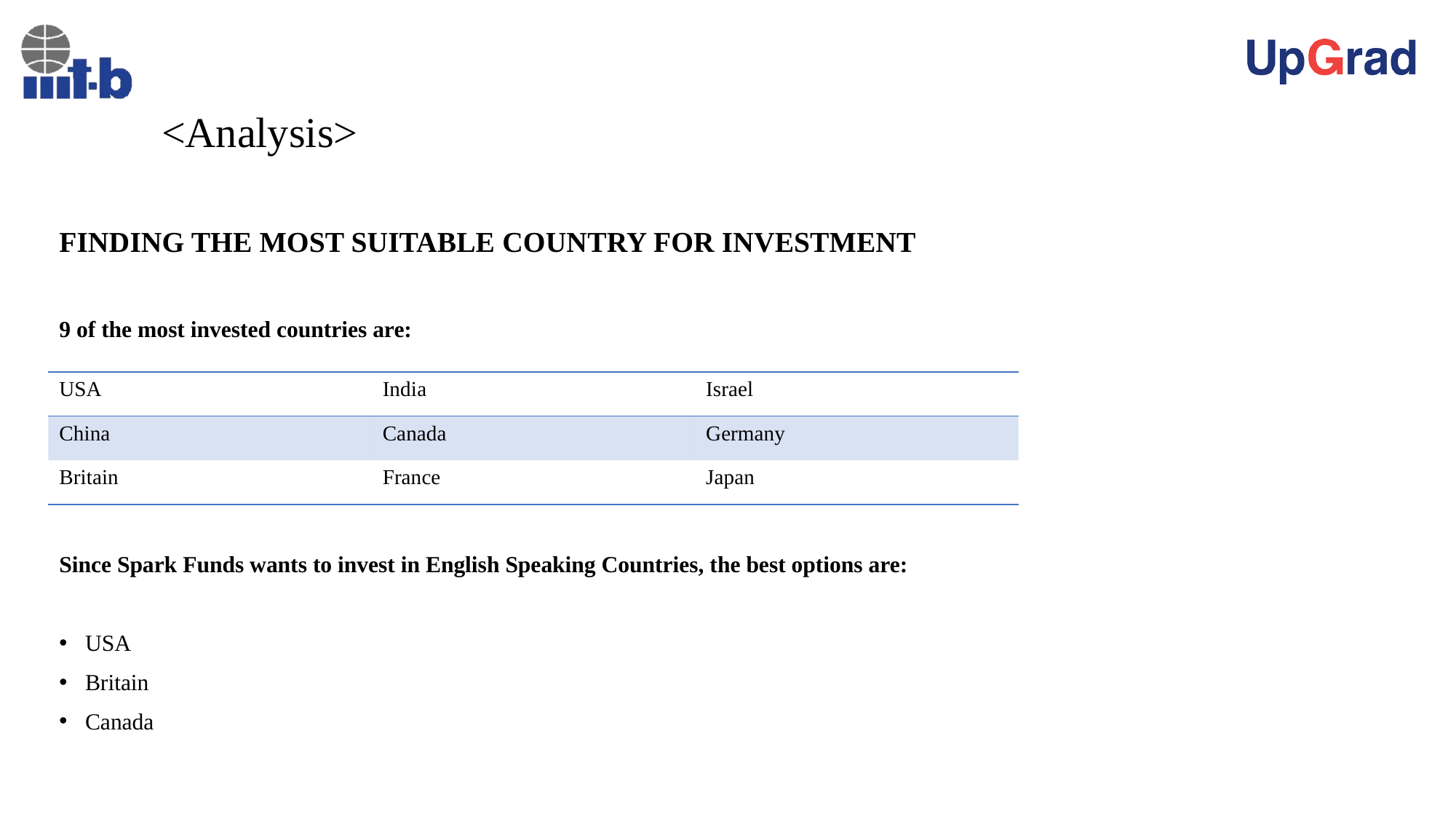

# <Analysis>
FINDING THE MOST SUITABLE COUNTRY FOR INVESTMENT

9 of the most invested countries are:

Since Spark Funds wants to invest in English Speaking Countries, the best options are:

USA
Britain
Canada

| USA | India | Israel |
| --- | --- | --- |
| China | Canada | Germany |
| Britain | France | Japan |